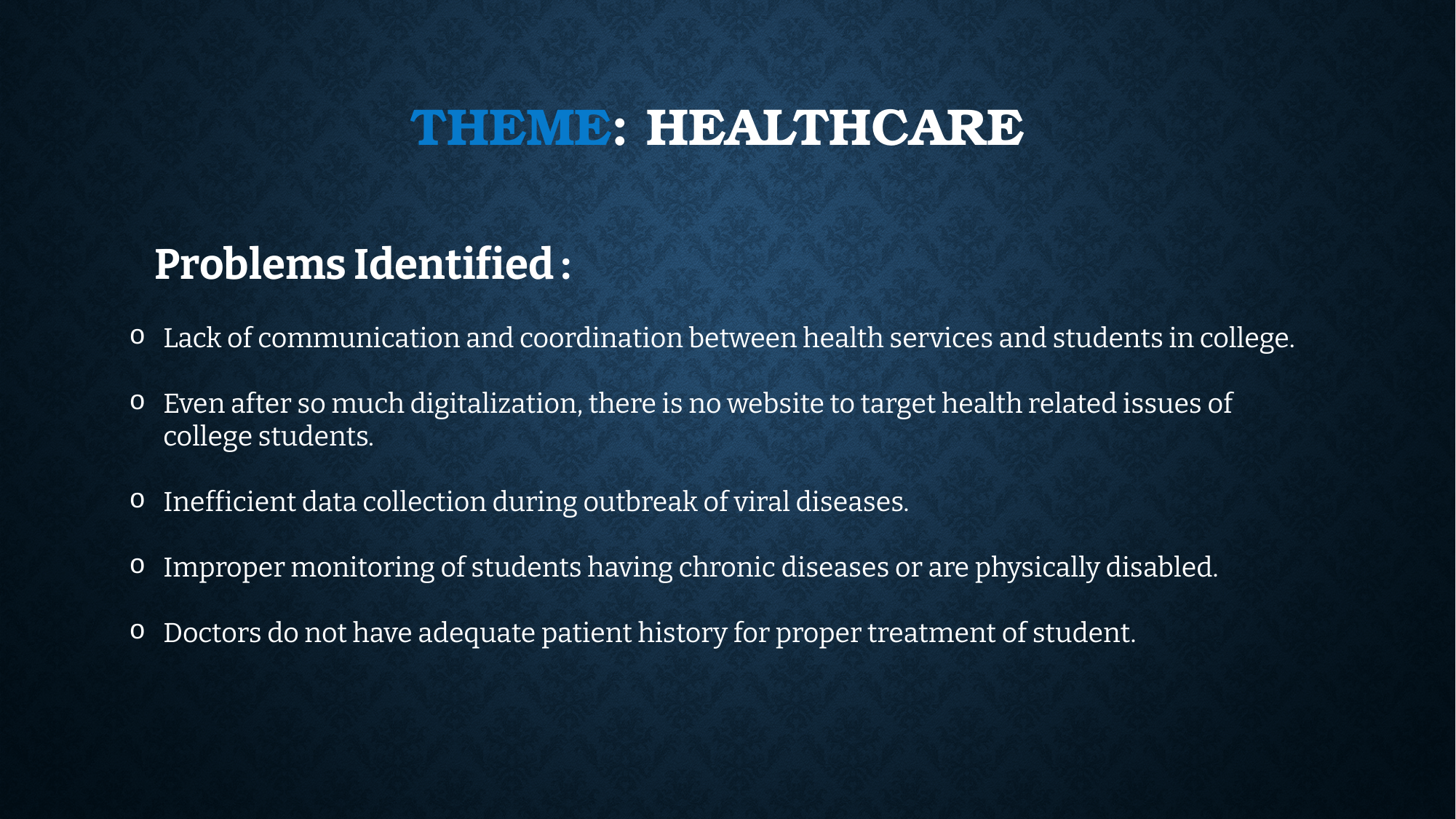

# Theme: HealthCare
   Problems Identified :

Lack of communication and coordination between health services and students in college.

Even after so much digitalization, there is no website to target health related issues of college students.

Inefficient data collection during outbreak of viral diseases.

Improper monitoring of students having chronic diseases or are physically disabled.

Doctors do not have adequate patient history for proper treatment of student.